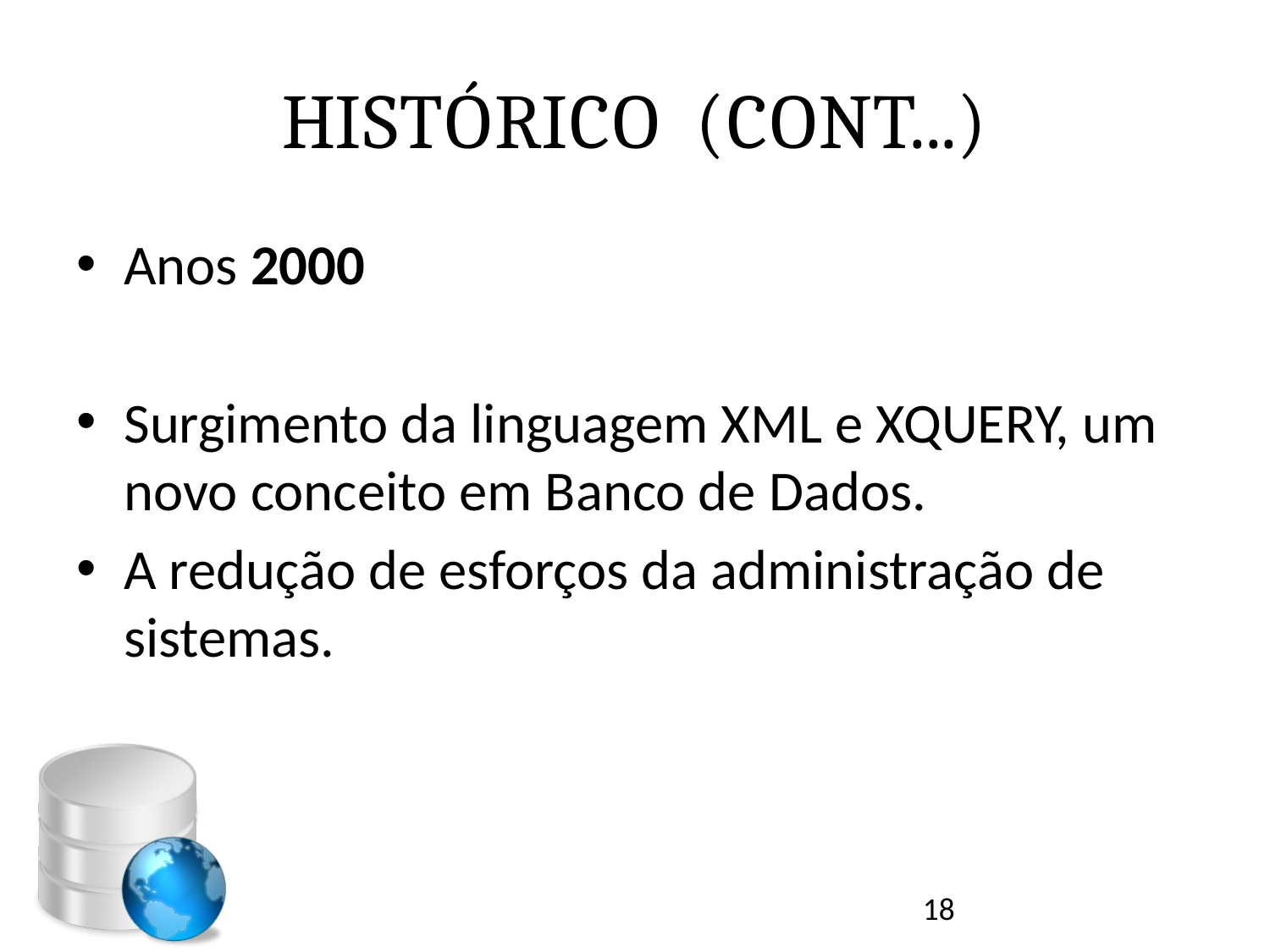

# HISTÓRICO  (CONT...)
Anos 2000

Surgimento da linguagem XML e XQUERY, um novo conceito em Banco de Dados.
A redução de esforços da administração de sistemas.

18